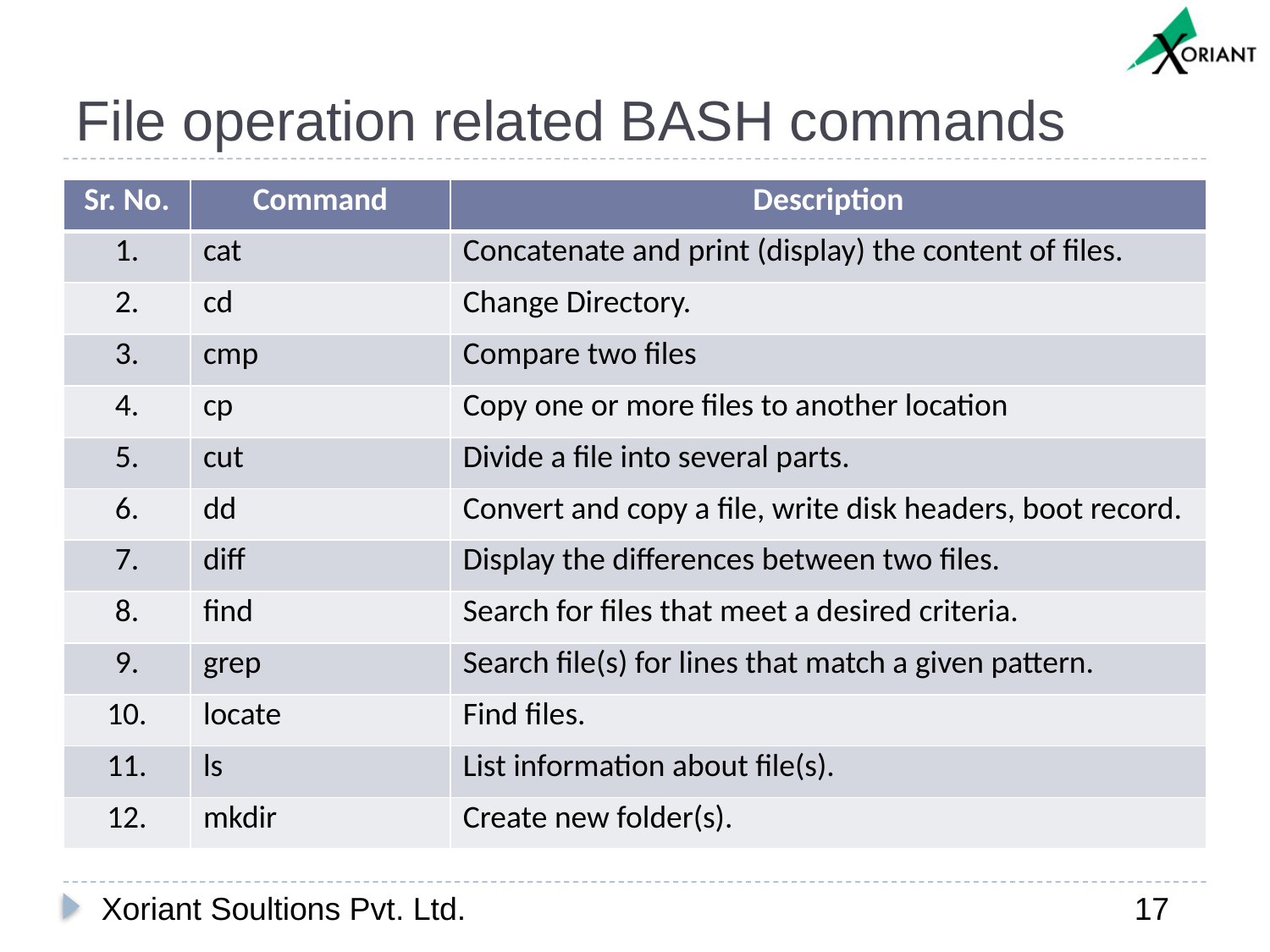

# File operation related BASH commands
| Sr. No. | Command | Description |
| --- | --- | --- |
| 1. | cat | Concatenate and print (display) the content of files. |
| 2. | cd | Change Directory. |
| 3. | cmp | Compare two files |
| 4. | cp | Copy one or more files to another location |
| 5. | cut | Divide a file into several parts. |
| 6. | dd | Convert and copy a file, write disk headers, boot record. |
| 7. | diff | Display the differences between two files. |
| 8. | find | Search for files that meet a desired criteria. |
| 9. | grep | Search file(s) for lines that match a given pattern. |
| 10. | locate | Find files. |
| 11. | ls | List information about file(s). |
| 12. | mkdir | Create new folder(s). |
Xoriant Soultions Pvt. Ltd.
17